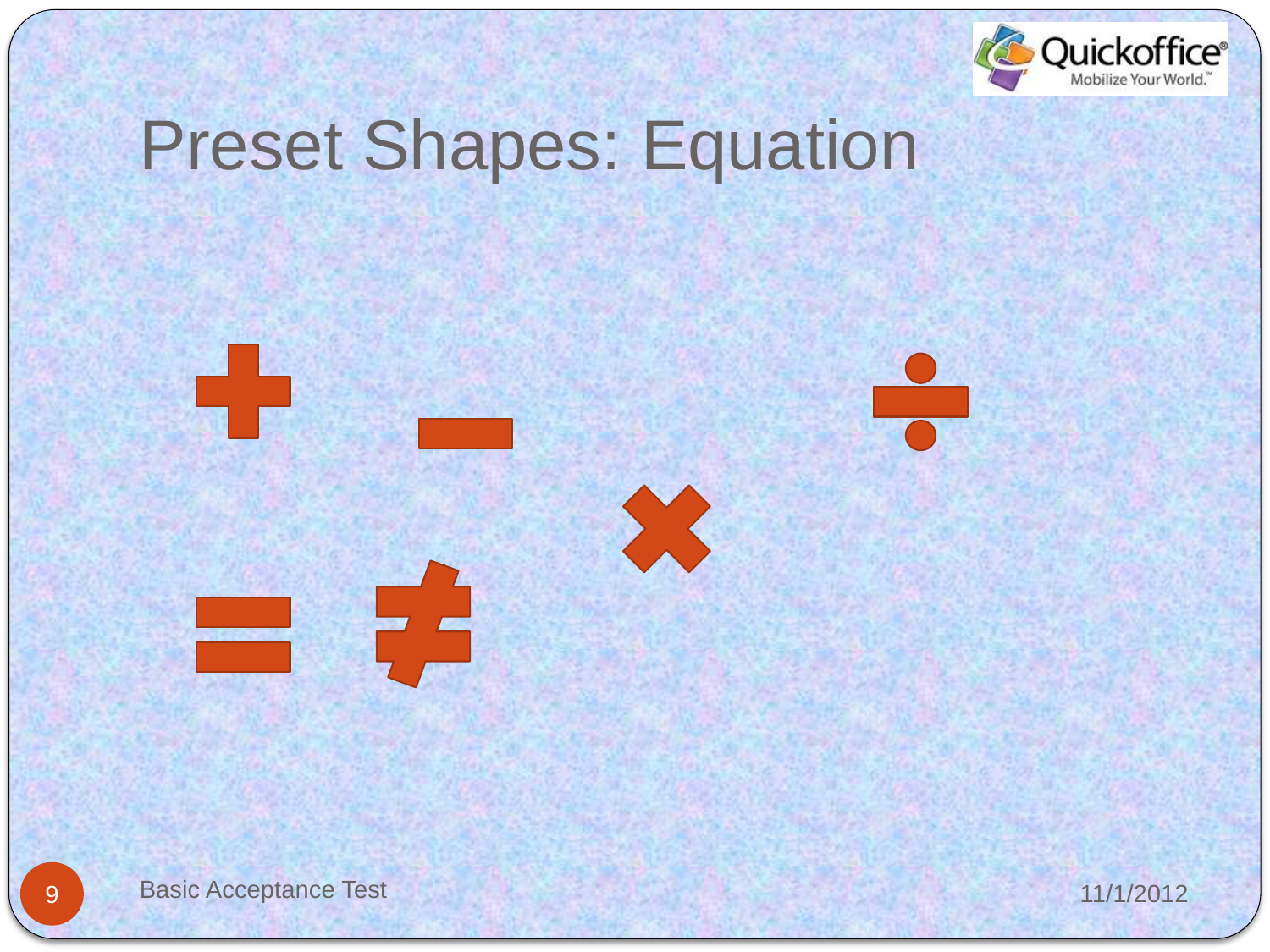

# Preset Shapes: Equation

Basic Acceptance Test
11/1/2012
9